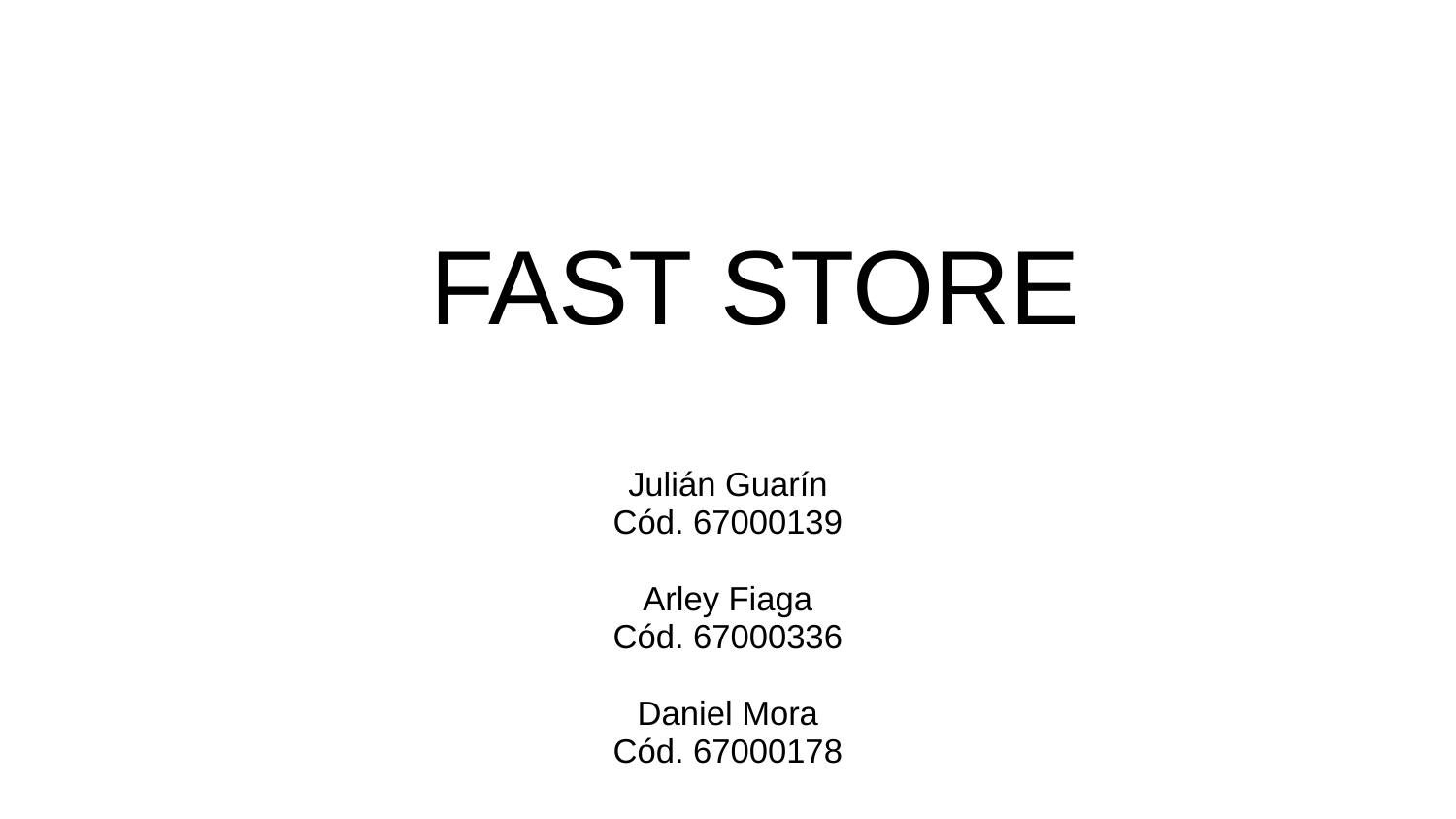

# FAST STORE
Julián Guarín
Cód. 67000139

Arley Fiaga
Cód. 67000336

Daniel Mora
Cód. 67000178